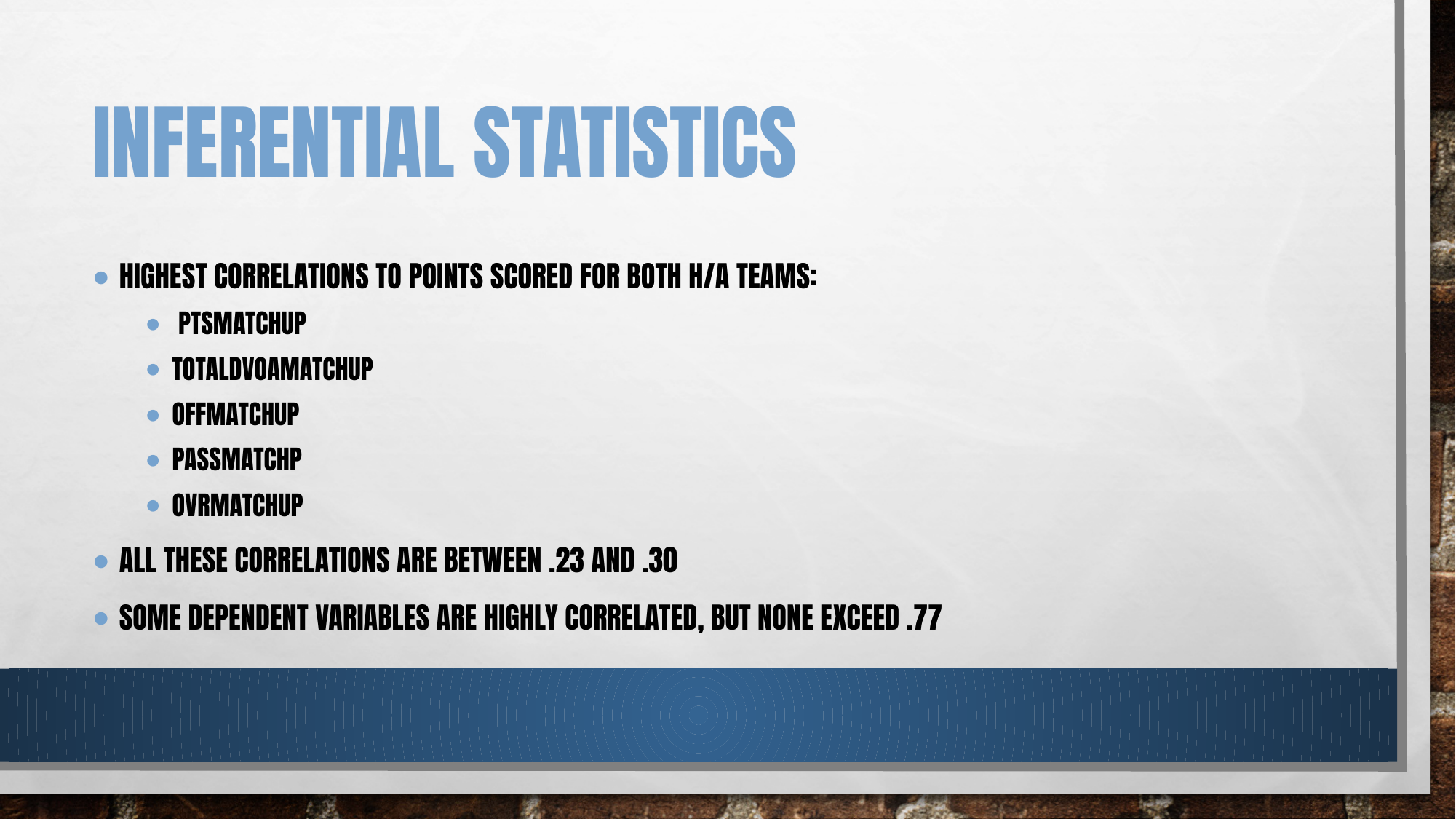

# Inferential Statistics
Highest correlations to points scored for both H/A teams:
 ptsMatchup
totalDvoaMatchup
offMatchup
passMatchp
ovrMatchup
All these correlations are between .23 and .30
Some dependent variables are highly correlated, but none exceed .77